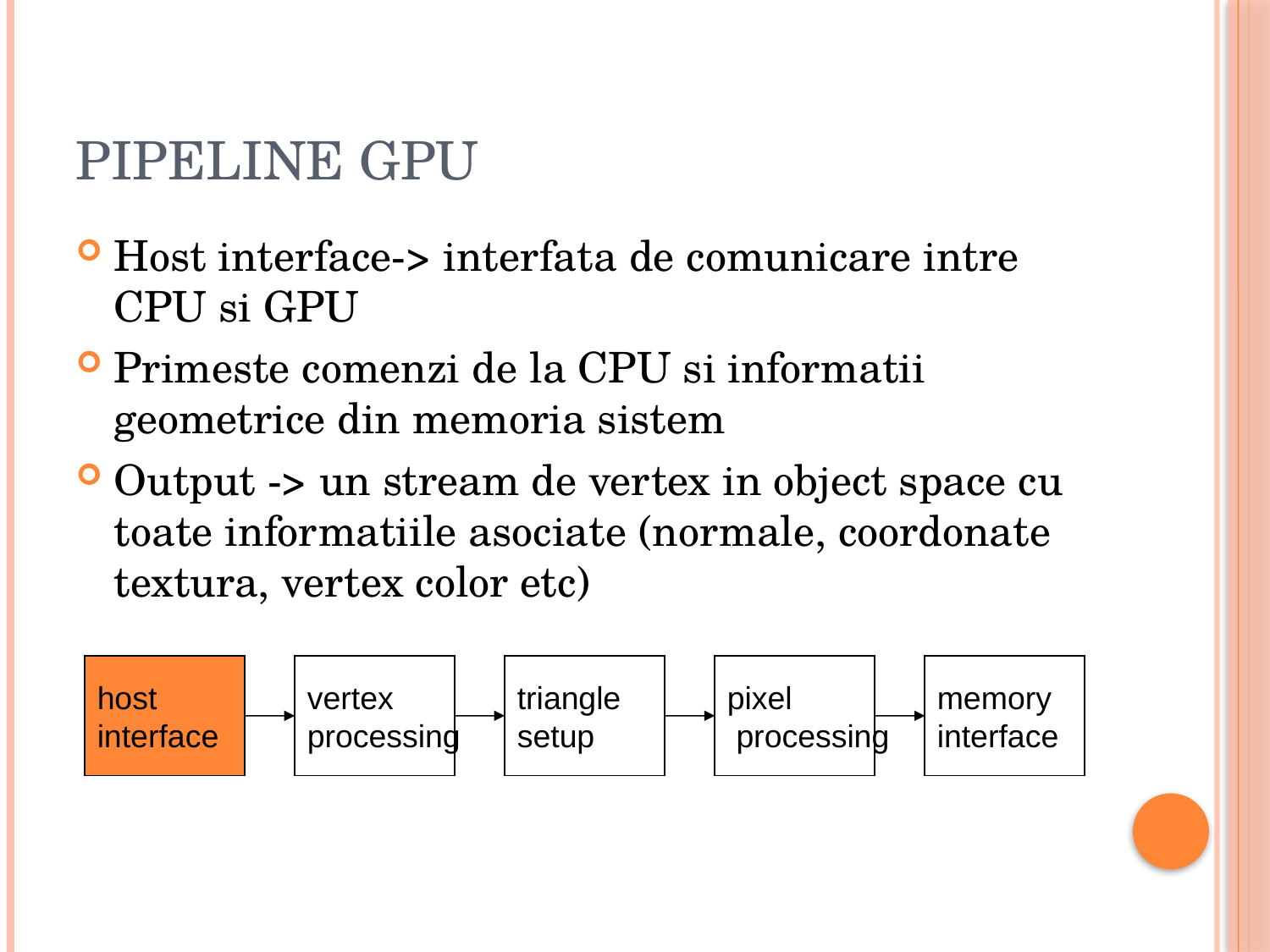

# Pipeline GPU
Host interface-> interfata de comunicare intre CPU si GPU
Primeste comenzi de la CPU si informatii geometrice din memoria sistem
Output -> un stream de vertex in object space cu toate informatiile asociate (normale, coordonate textura, vertex color etc)
host
interface
vertex
processing
triangle
setup
pixel
 processing
memory
interface